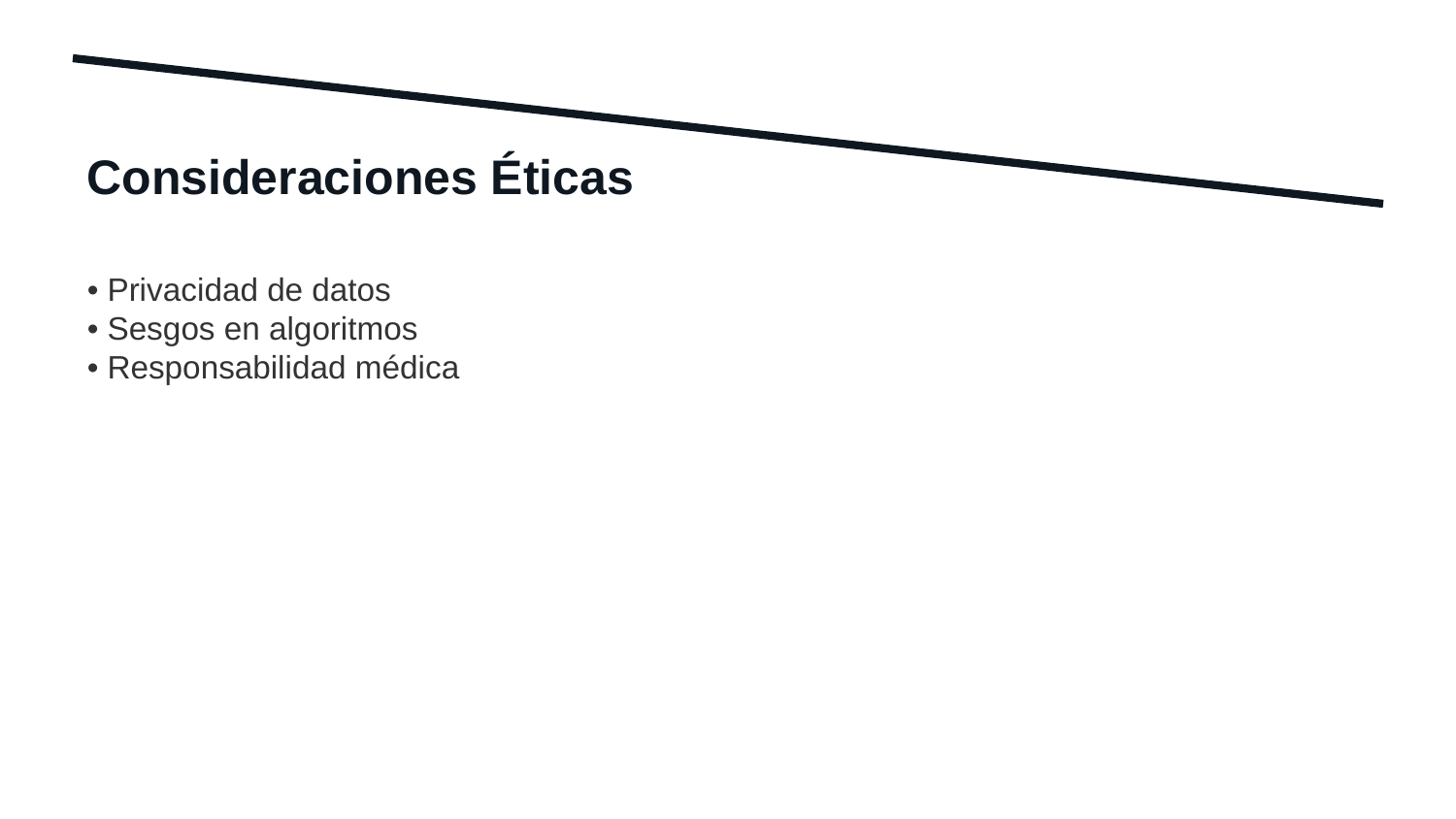

Consideraciones Éticas
• Privacidad de datos
• Sesgos en algoritmos
• Responsabilidad médica
5